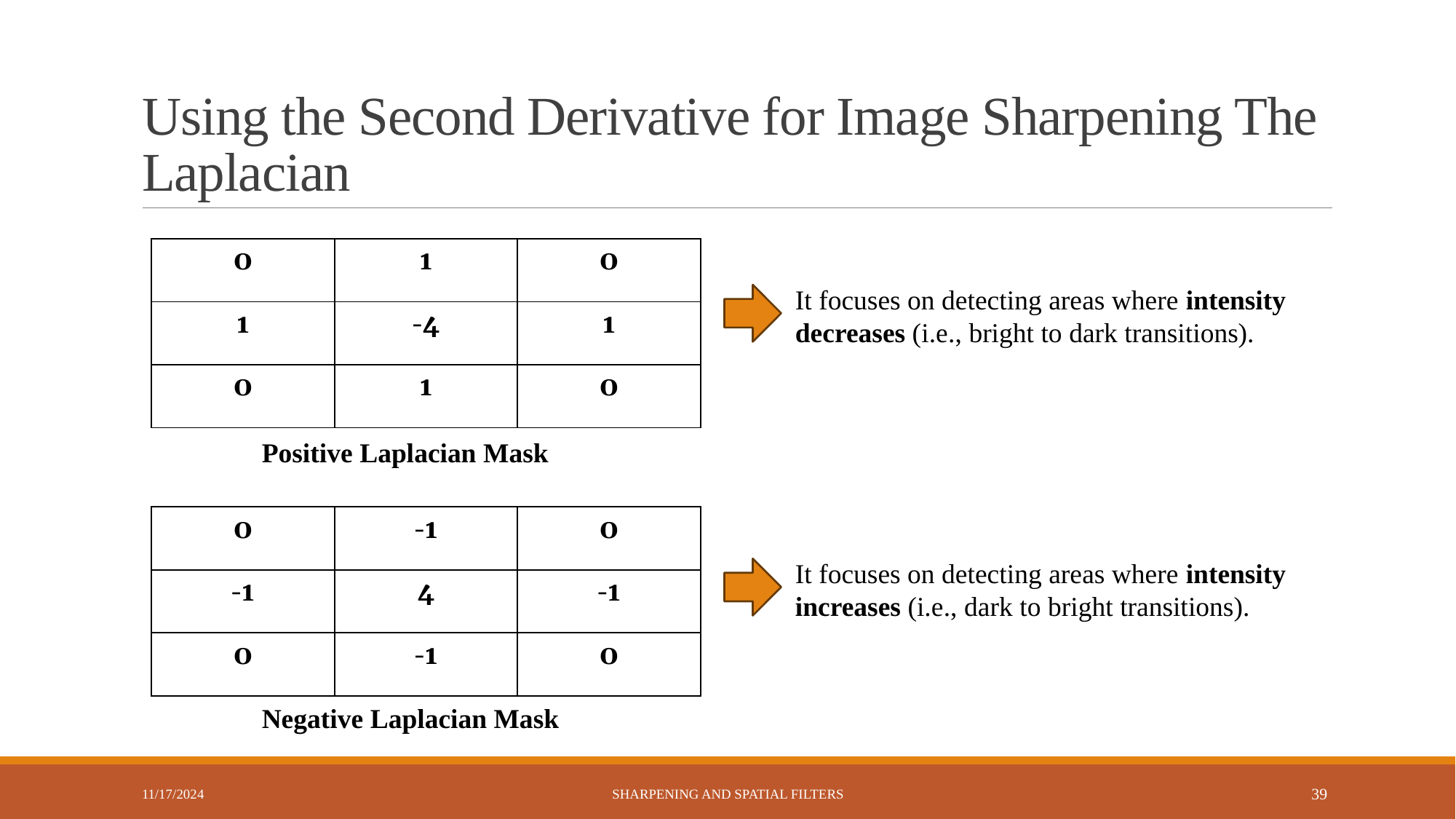

# Using the Second Derivative for Image Sharpening The Laplacian
| 0 | 1 | 0 |
| --- | --- | --- |
| 1 | -4 | 1 |
| 0 | 1 | 0 |
It focuses on detecting areas where intensity decreases (i.e., bright to dark transitions).

Positive Laplacian Mask

| 0 | -1 | 0 |
| --- | --- | --- |
| -1 | 4 | -1 |
| 0 | -1 | 0 |
It focuses on detecting areas where intensity increases (i.e., dark to bright transitions).

Negative Laplacian Mask
11/17/2024
Sharpening and Spatial Filters
39